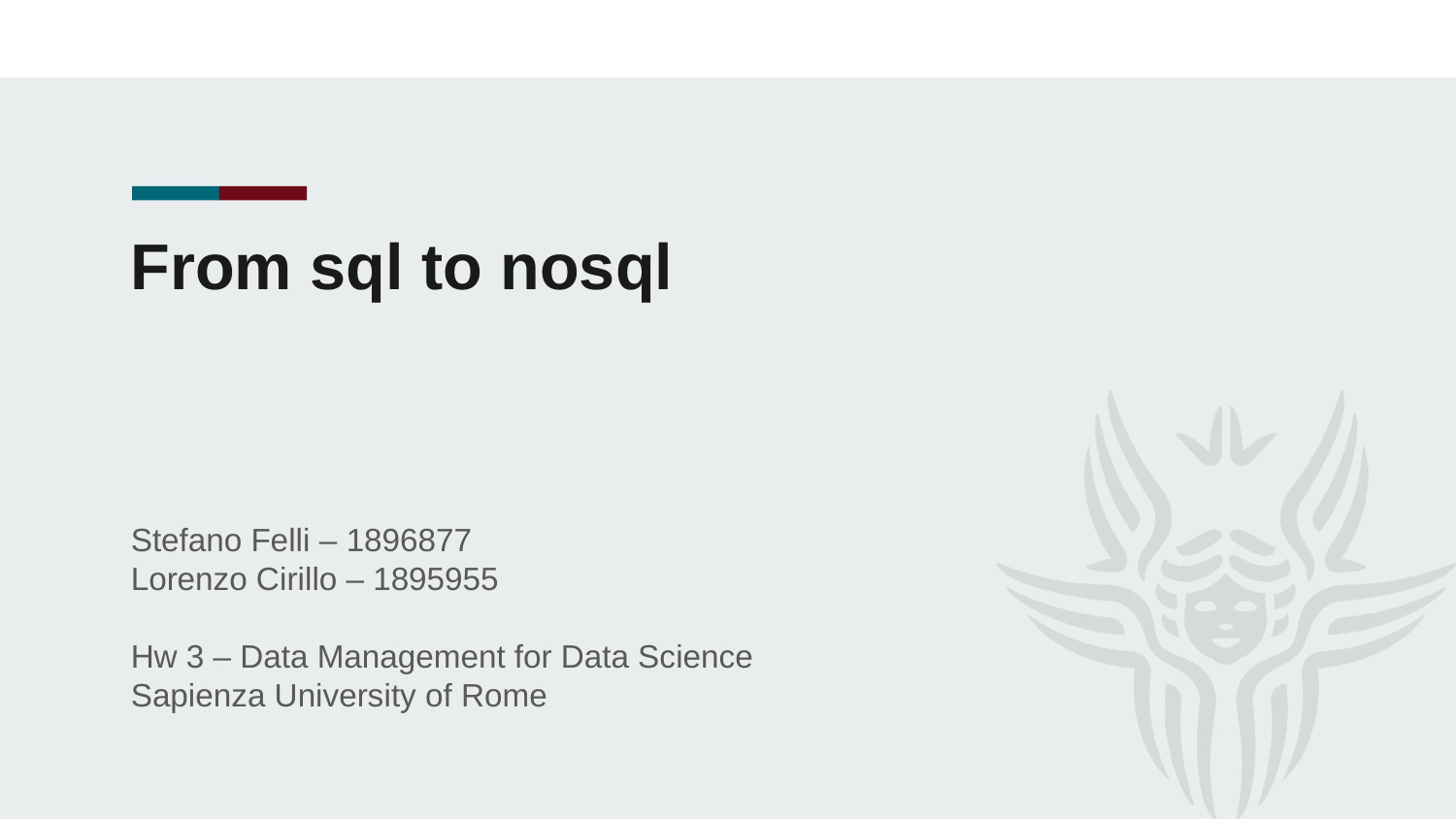

# From sql to nosql
Stefano Felli – 1896877
Lorenzo Cirillo – 1895955

Hw 3 – Data Management for Data Science
Sapienza University of Rome